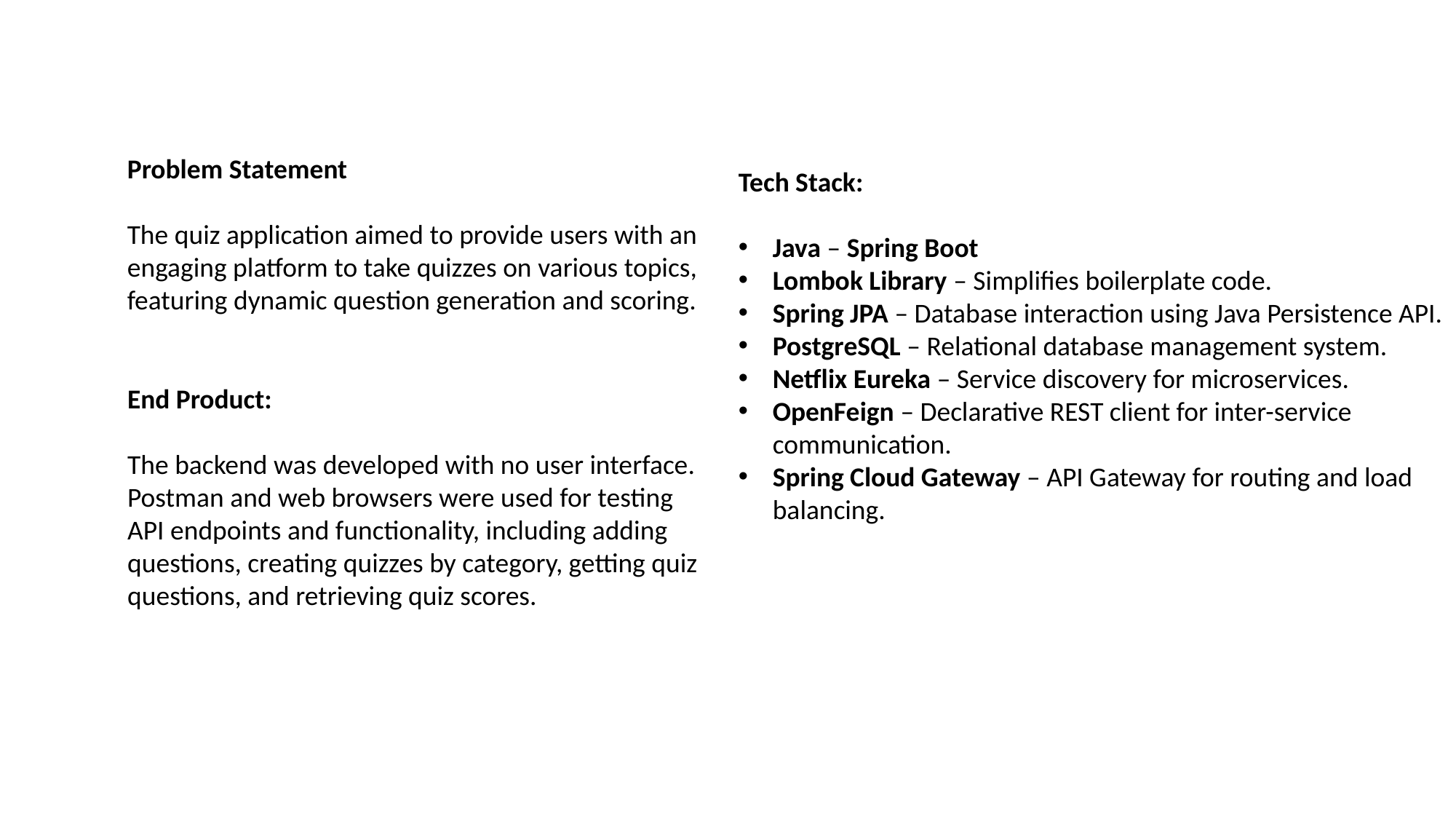

Problem Statement

The quiz application aimed to provide users with an engaging platform to take quizzes on various topics, featuring dynamic question generation and scoring.

Tech Stack:

Java – Spring Boot
Lombok Library – Simplifies boilerplate code.
Spring JPA – Database interaction using Java Persistence API.
PostgreSQL – Relational database management system.
Netflix Eureka – Service discovery for microservices.
OpenFeign – Declarative REST client for inter-service communication.
Spring Cloud Gateway – API Gateway for routing and load balancing.

Main Idea:

Initially to build as a monolithic quiz application, later refactor to microservices for better scalability and flexibility.

End Product:

The backend was developed with no user interface. Postman and web browsers were used for testing API endpoints and functionality, including adding questions, creating quizzes by category, getting quiz questions, and retrieving quiz scores.

Tech Stack:
Java – Spring Boot
Lombok Library
Spring Data JPA
Spring Web
PostgreSQL